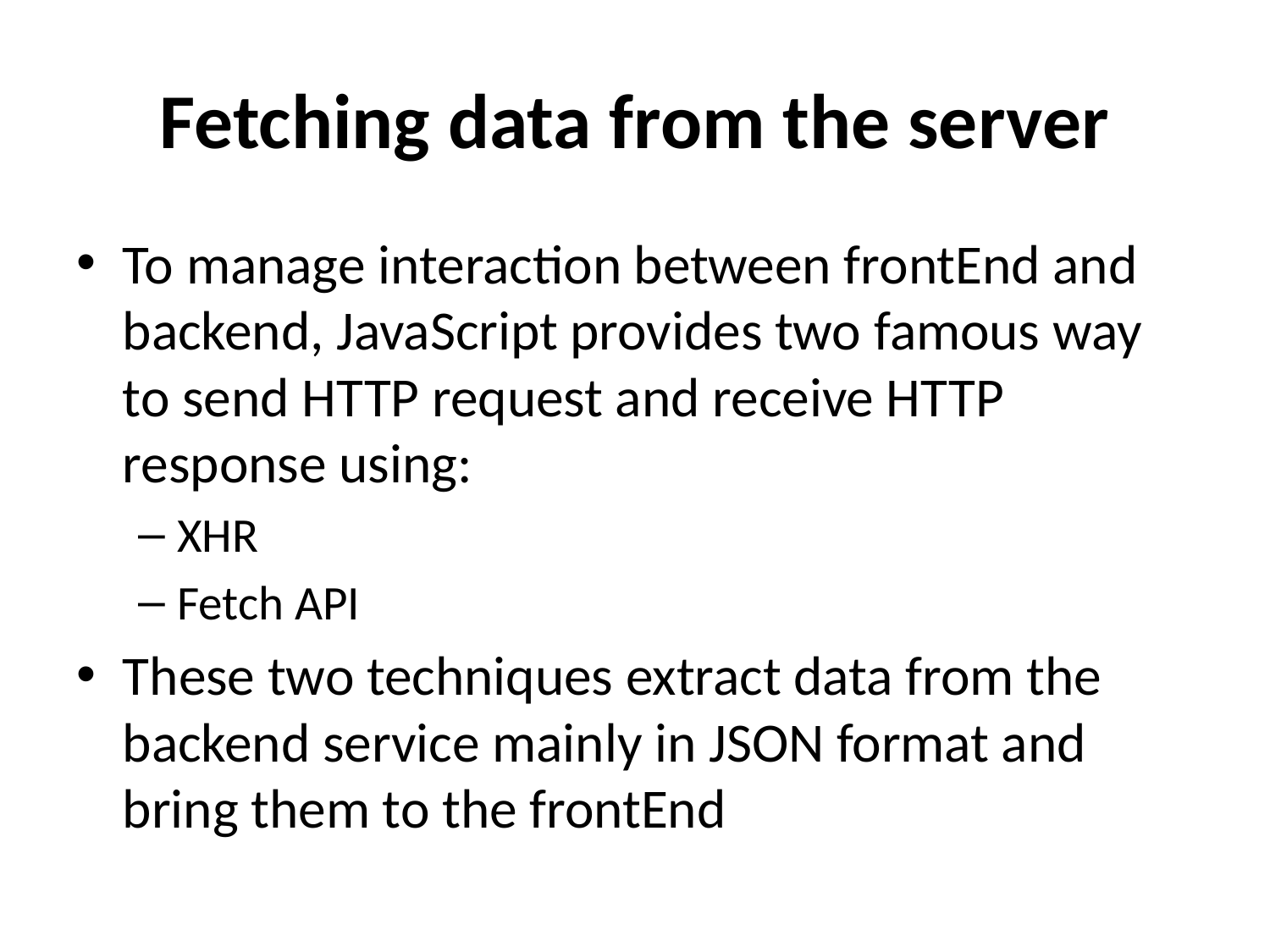

# Fetching data from the server
To manage interaction between frontEnd and backend, JavaScript provides two famous way to send HTTP request and receive HTTP response using:
XHR
Fetch API
These two techniques extract data from the backend service mainly in JSON format and bring them to the frontEnd